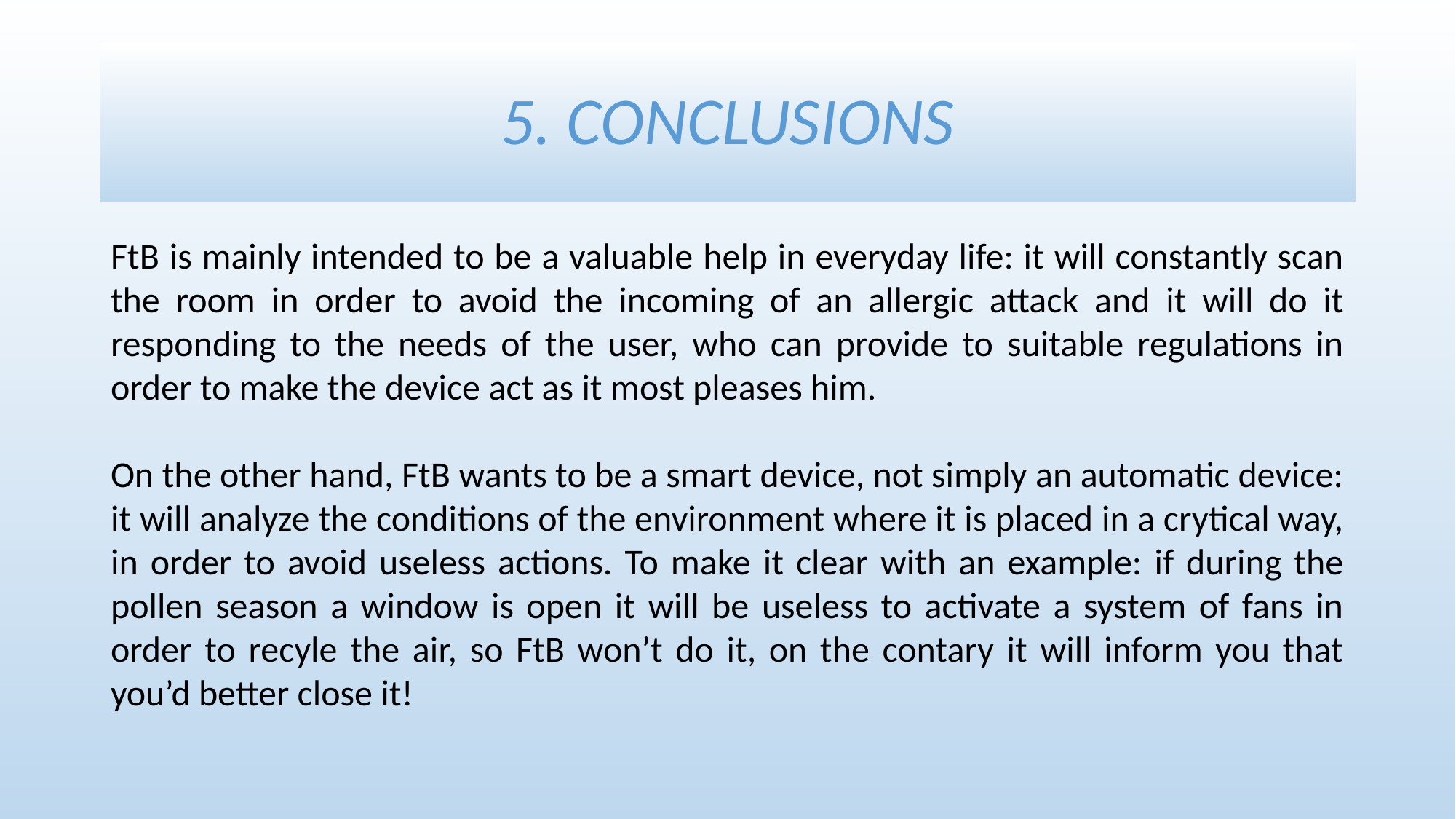

# 5. CONCLUSIONS
FtB is mainly intended to be a valuable help in everyday life: it will constantly scan the room in order to avoid the incoming of an allergic attack and it will do it responding to the needs of the user, who can provide to suitable regulations in order to make the device act as it most pleases him.

On the other hand, FtB wants to be a smart device, not simply an automatic device: it will analyze the conditions of the environment where it is placed in a crytical way, in order to avoid useless actions. To make it clear with an example: if during the pollen season a window is open it will be useless to activate a system of fans in order to recyle the air, so FtB won’t do it, on the contary it will inform you that you’d better close it!